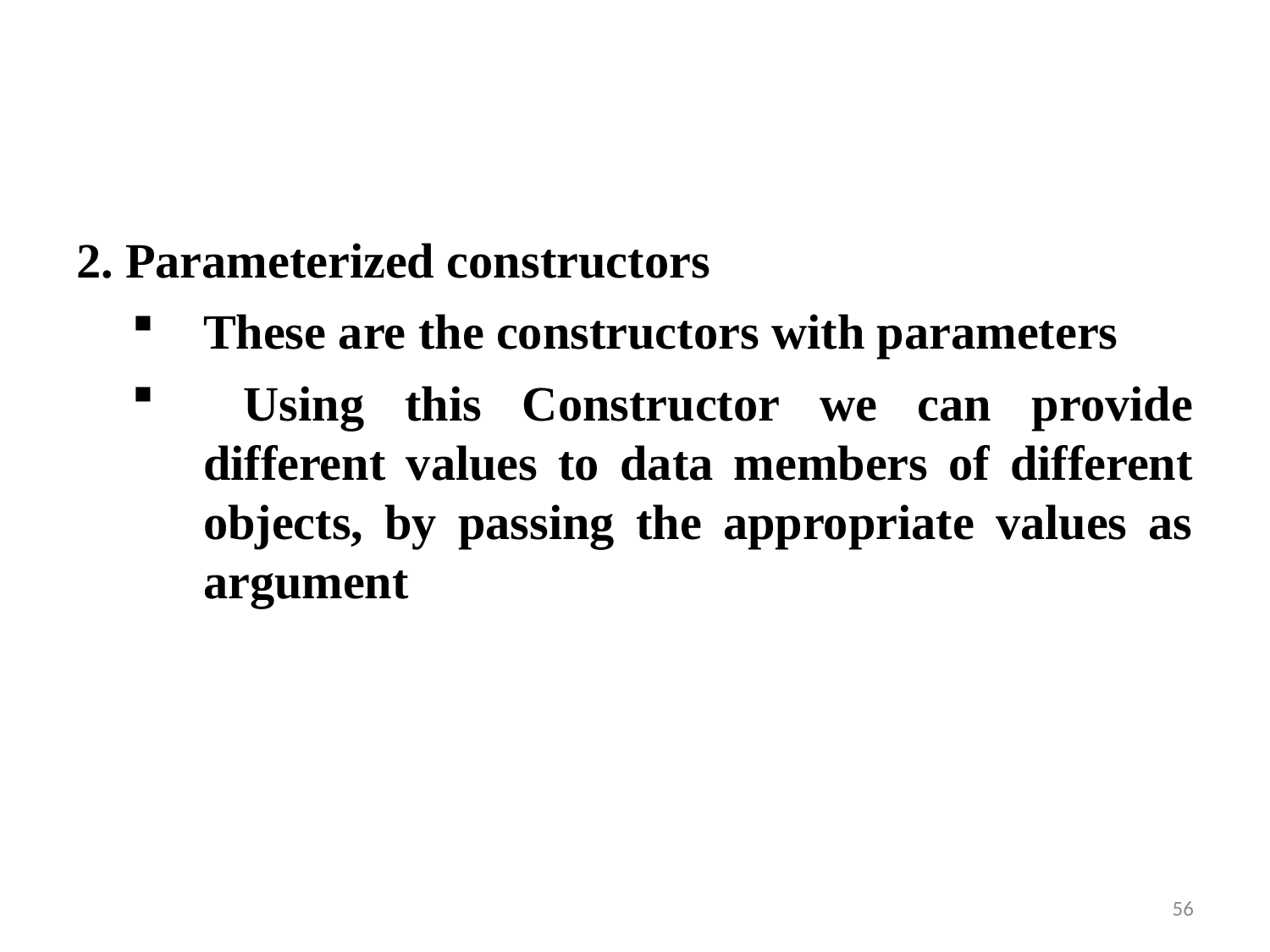

#
2. Parameterized constructors
These are the constructors with parameters
 Using this Constructor we can provide different values to data members of different objects, by passing the appropriate values as argument

56